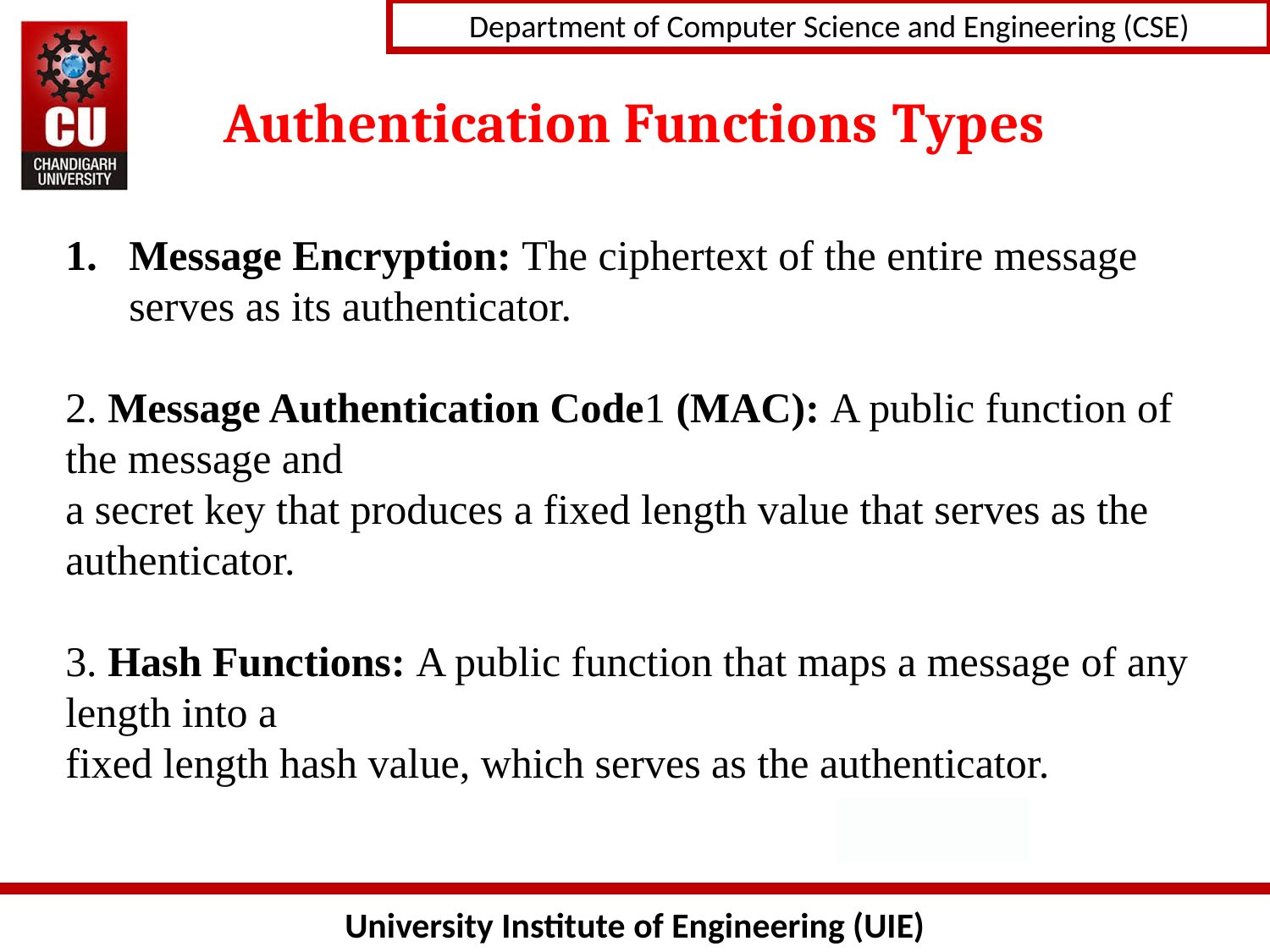

# Authentication Functions Types
Message Encryption: The ciphertext of the entire message serves as its authenticator.

2. Message Authentication Code1 (MAC): A public function of the message and
a secret key that produces a fixed length value that serves as the authenticator.

3. Hash Functions: A public function that maps a message of any length into a
fixed length hash value, which serves as the authenticator.